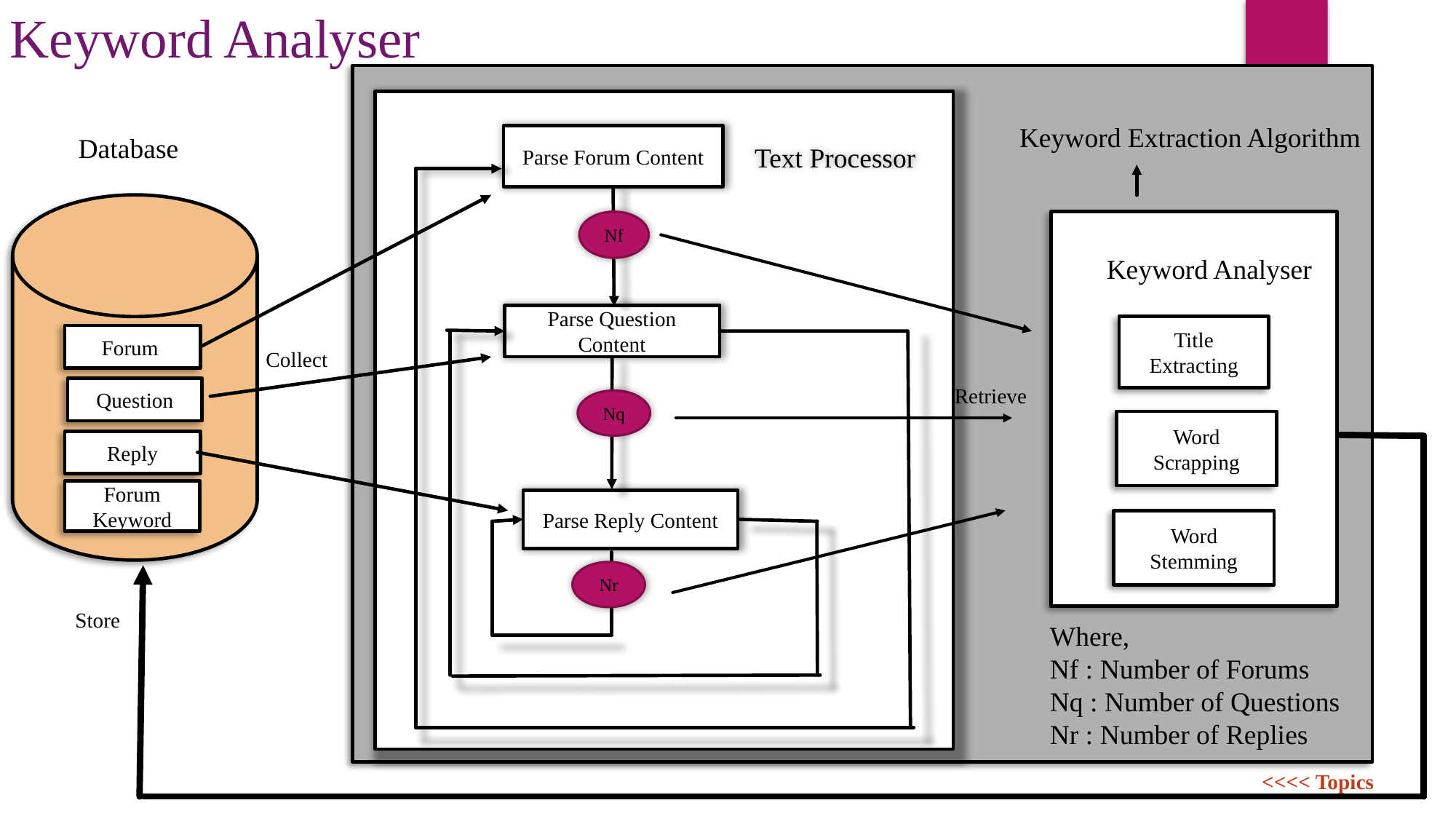

Keyword Analyser

Keyword Extraction Algorithm
Database
Parse Forum Content
Text Processor

Nf
Keyword Analyser
Parse Question Content
Title Extracting
Forum
Collect
Retrieve
Question
Nq
Word Scrapping
Reply
Parser
Forum Keyword
Parse Reply Content
Word Stemming
Nr
Store
Where,
Nf : Number of Forums
Nq : Number of Questions
Nr : Number of Replies
Web Crawler
<<<< Topics